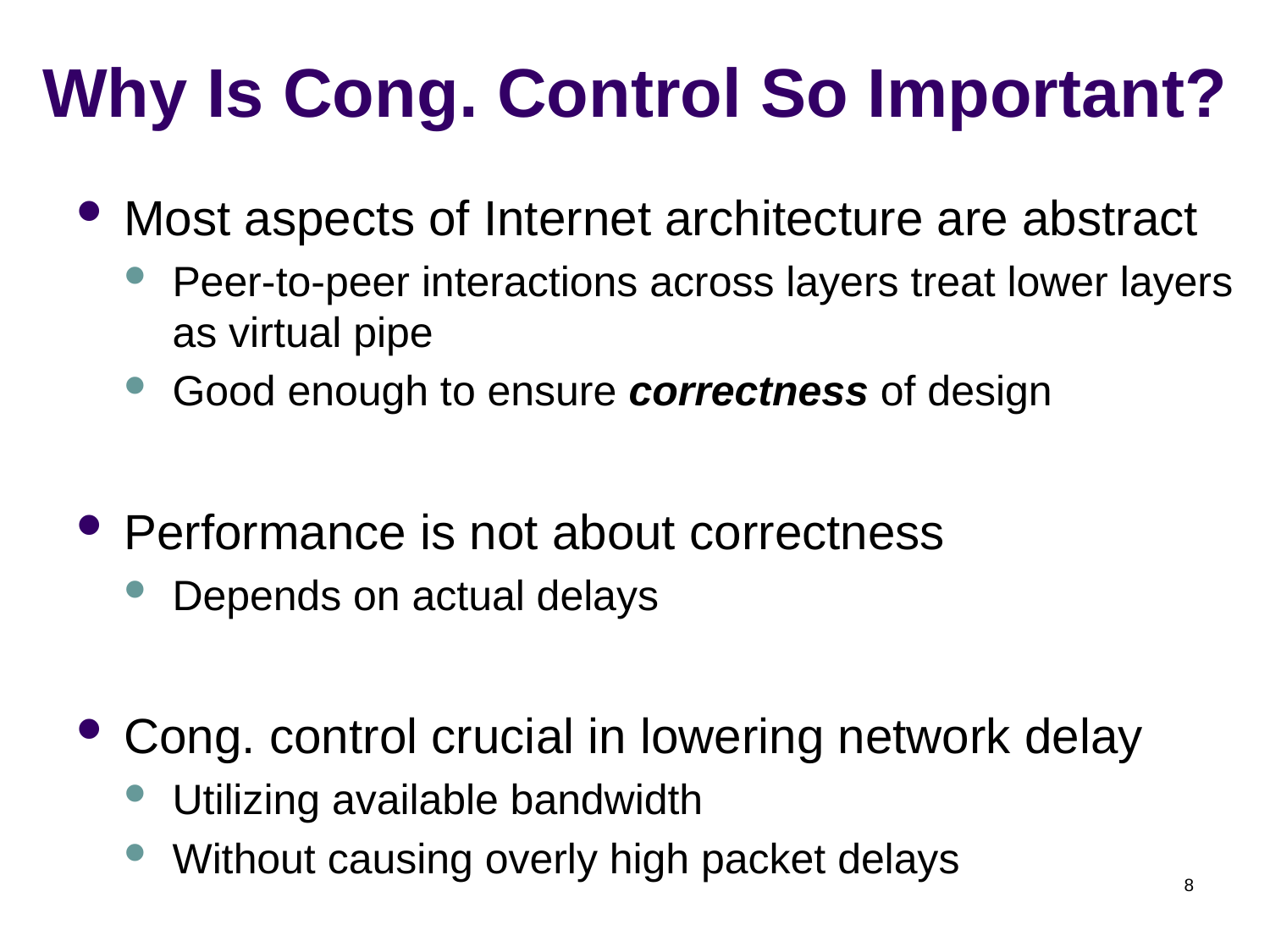

# Why Is Cong. Control So Important?
Most aspects of Internet architecture are abstract
Peer-to-peer interactions across layers treat lower layers as virtual pipe
Good enough to ensure correctness of design

Performance is not about correctness
Depends on actual delays

Cong. control crucial in lowering network delay
Utilizing available bandwidth
Without causing overly high packet delays
8